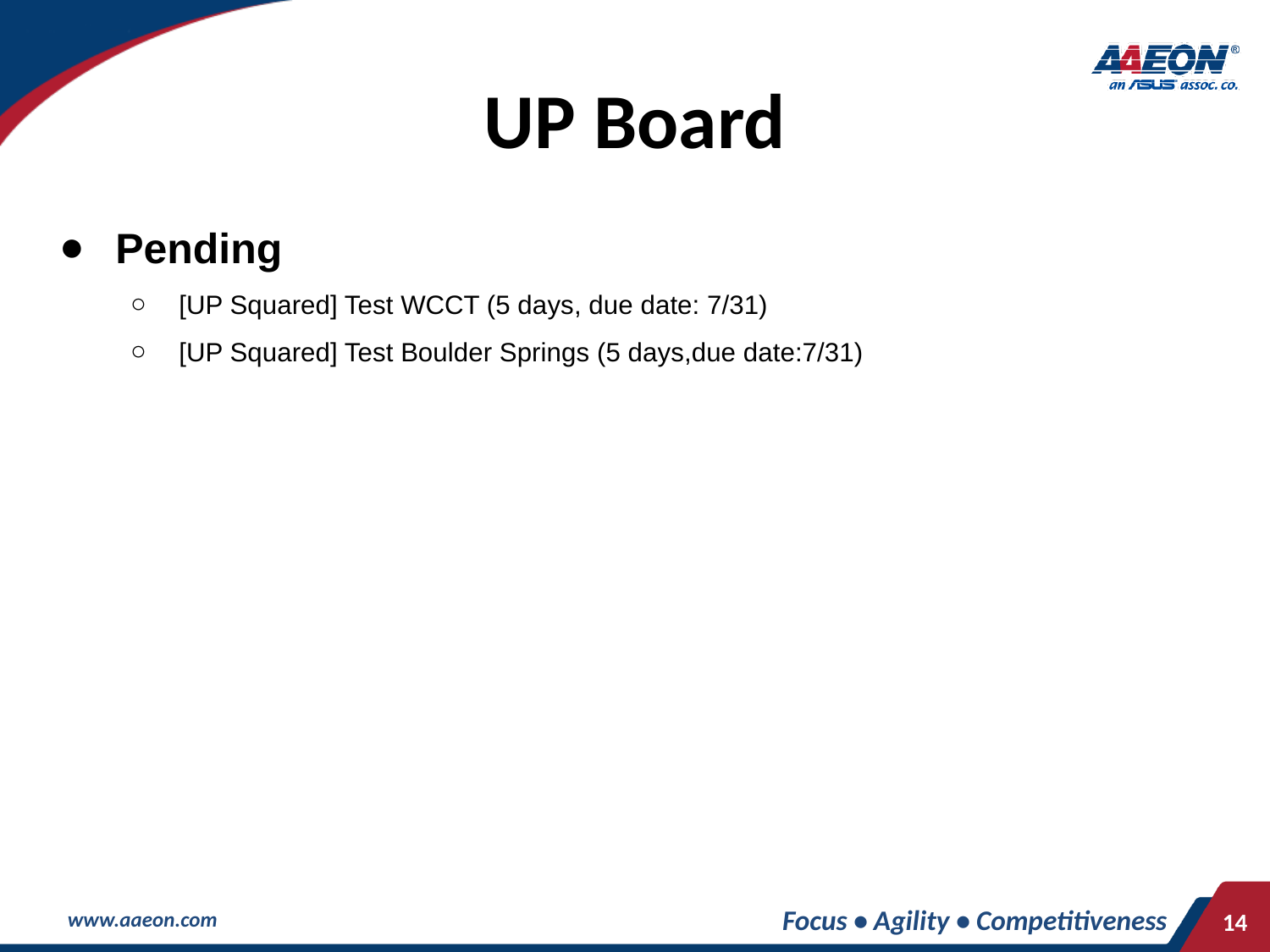

# UP Board

Pending
[UP Squared] Test WCCT (5 days, due date: 7/31)
[UP Squared] Test Boulder Springs (5 days,due date:7/31)

Focus • Agility • Competitiveness
14